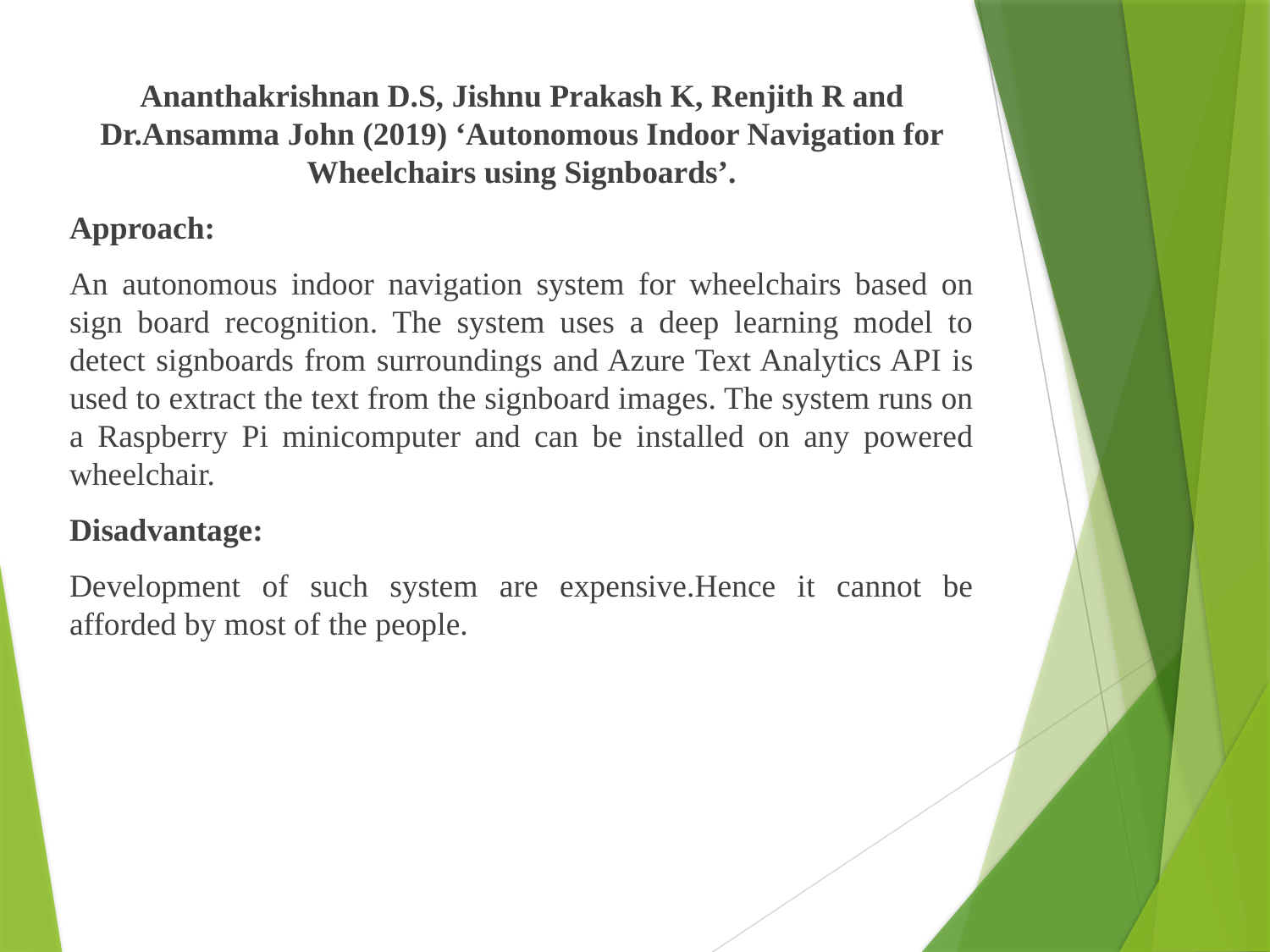

Ananthakrishnan D.S, Jishnu Prakash K, Renjith R and Dr.Ansamma John (2019) ‘Autonomous Indoor Navigation for Wheelchairs using Signboards’.
Approach:
An autonomous indoor navigation system for wheelchairs based on sign board recognition. The system uses a deep learning model to detect signboards from surroundings and Azure Text Analytics API is used to extract the text from the signboard images. The system runs on a Raspberry Pi minicomputer and can be installed on any powered wheelchair.
Disadvantage:
Development of such system are expensive.Hence it cannot be afforded by most of the people.